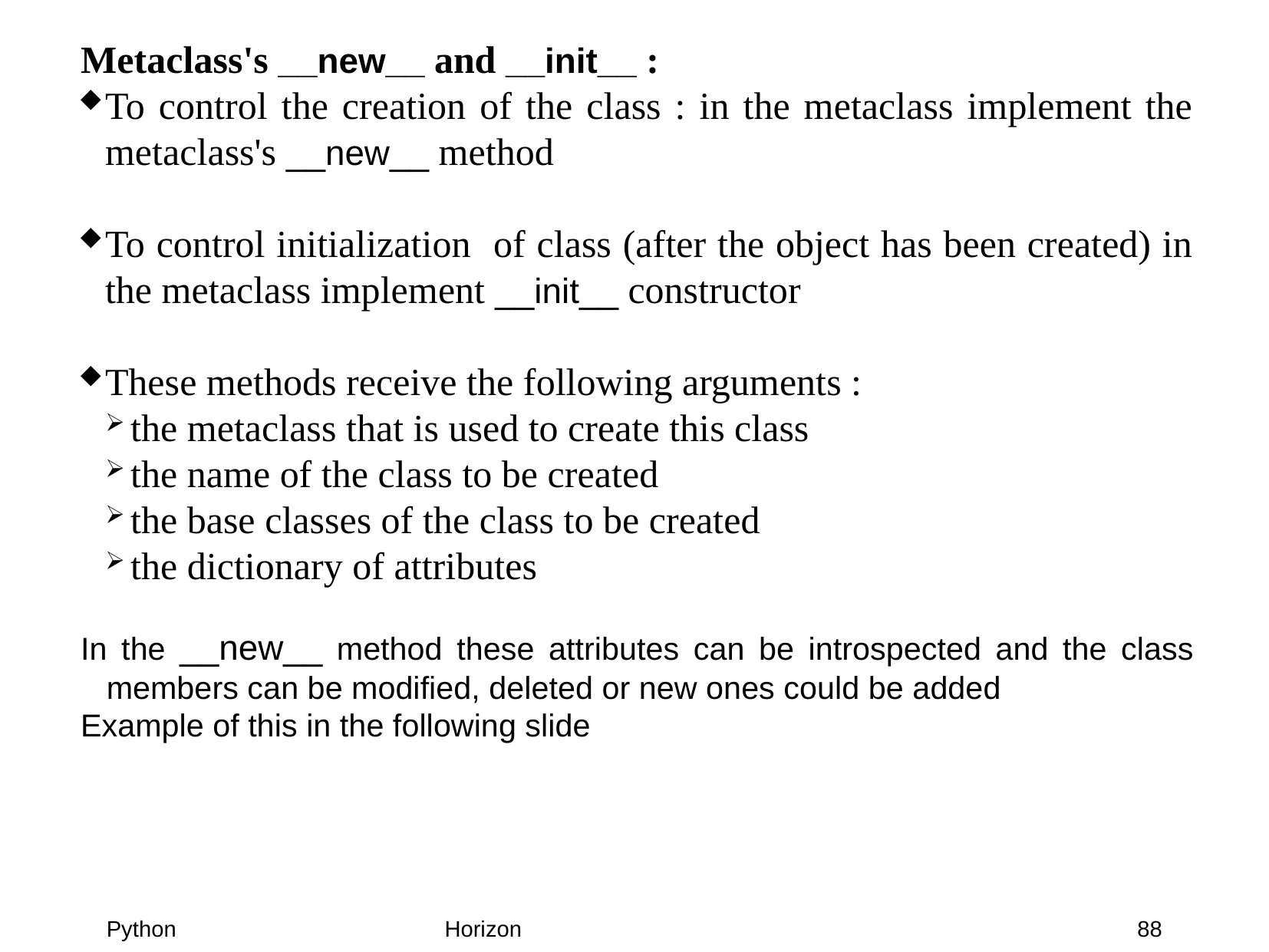

Metaclass's __new__ and __init__ :
To control the creation of the class : in the metaclass implement the metaclass's __new__ method

To control initialization  of class (after the object has been created) in the metaclass implement __init__ constructor

These methods receive the following arguments :
the metaclass that is used to create this class
the name of the class to be created
the base classes of the class to be created
the dictionary of attributes

In the __new__ method these attributes can be introspected and the class members can be modified, deleted or new ones could be added
Example of this in the following slide
88
Python
Horizon